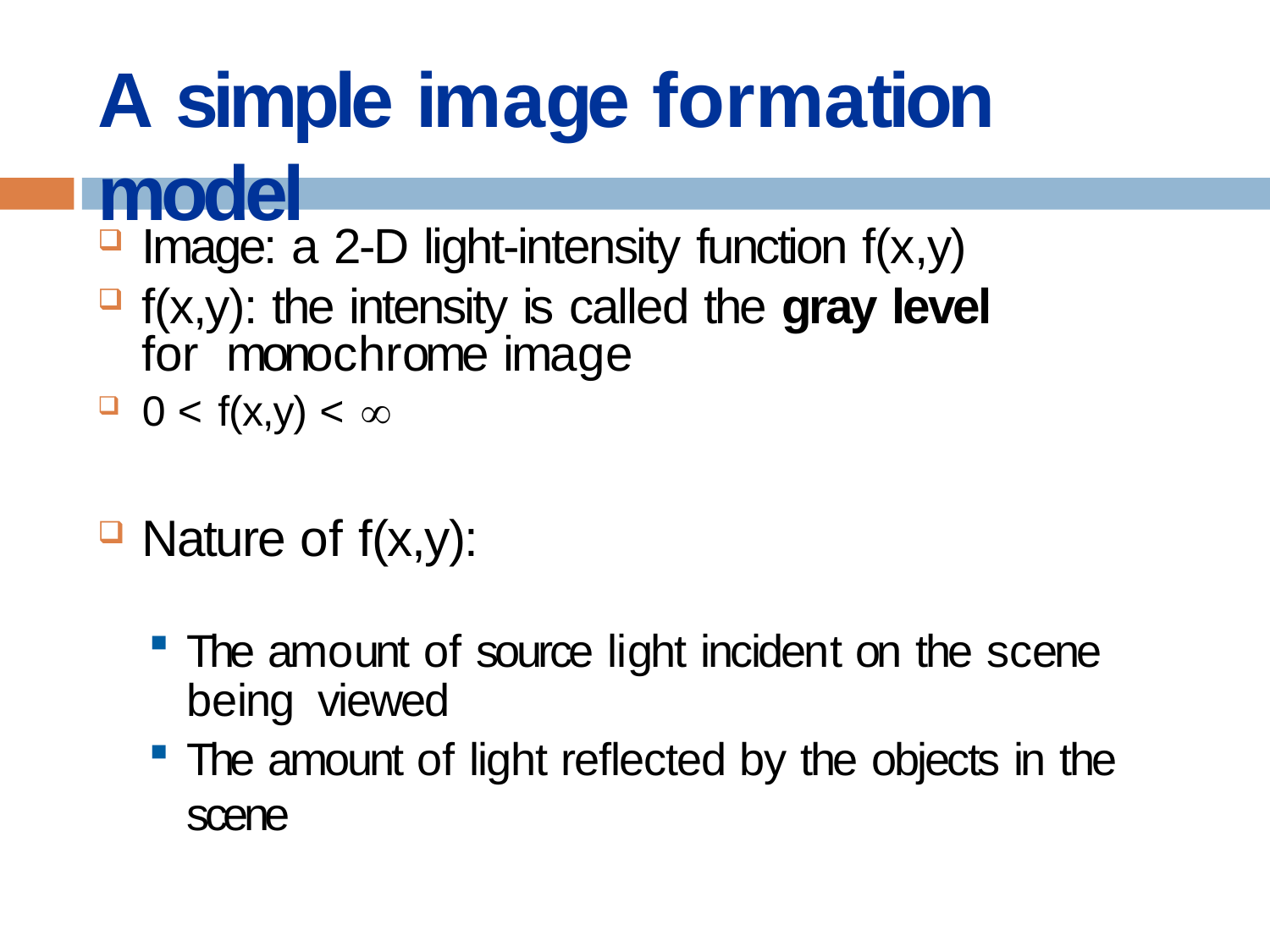

# A simple image formation model
Image: a 2-D light-intensity function f(x,y)
f(x,y): the intensity is called the gray level for  monochrome image
0 < f(x,y) < ∞

Nature of f(x,y):

The amount of source light incident on the scene being  viewed
The amount of light reflected by the objects in the scene